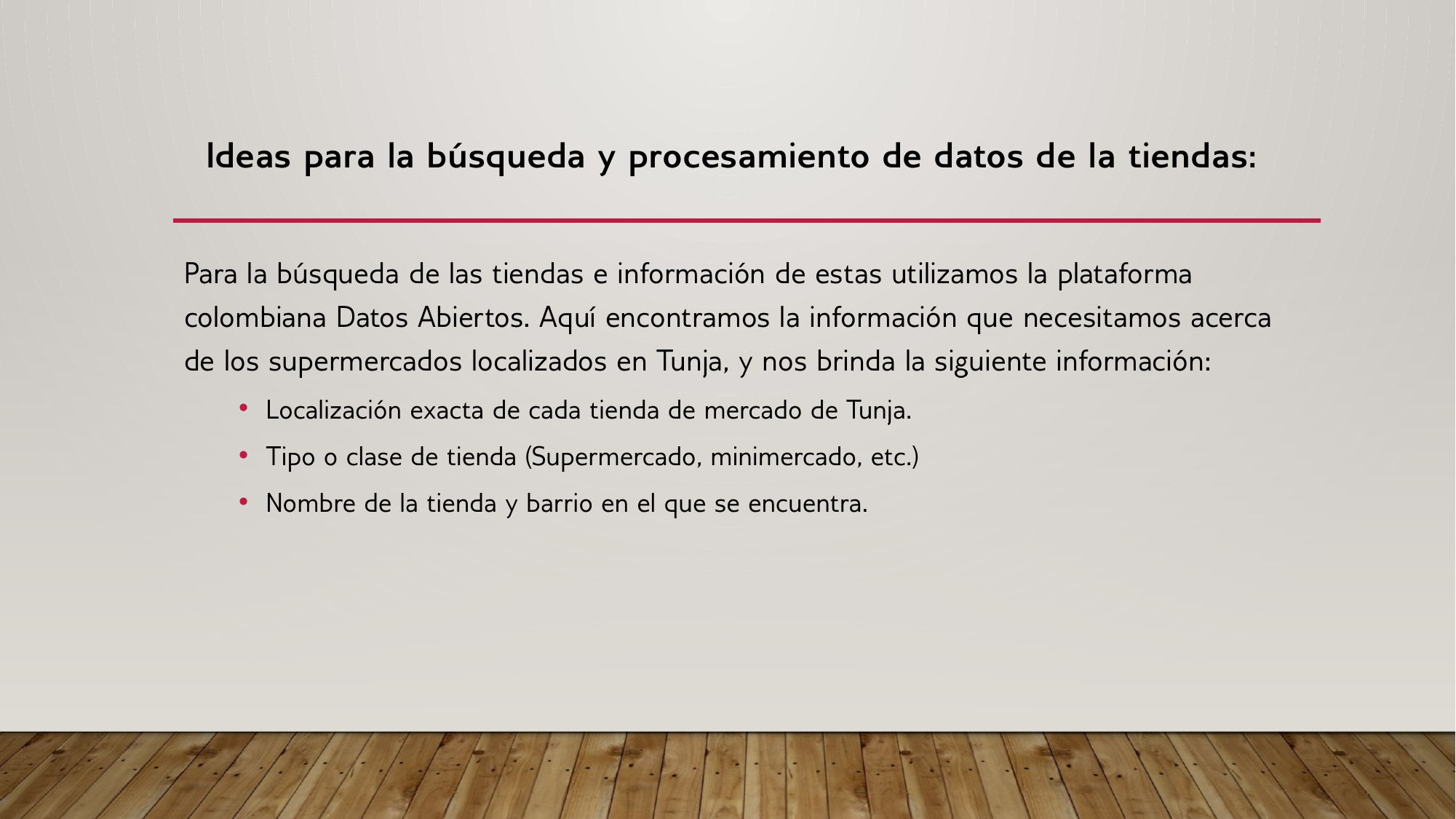

# Ideas para la búsqueda y procesamiento de datos de la tiendas:
Para la búsqueda de las tiendas e información de estas utilizamos la plataforma colombiana Datos Abiertos. Aquí encontramos la información que necesitamos acerca de los supermercados localizados en Tunja, y nos brinda la siguiente información:
Localización exacta de cada tienda de mercado de Tunja.
Tipo o clase de tienda (Supermercado, minimercado, etc.)
Nombre de la tienda y barrio en el que se encuentra.